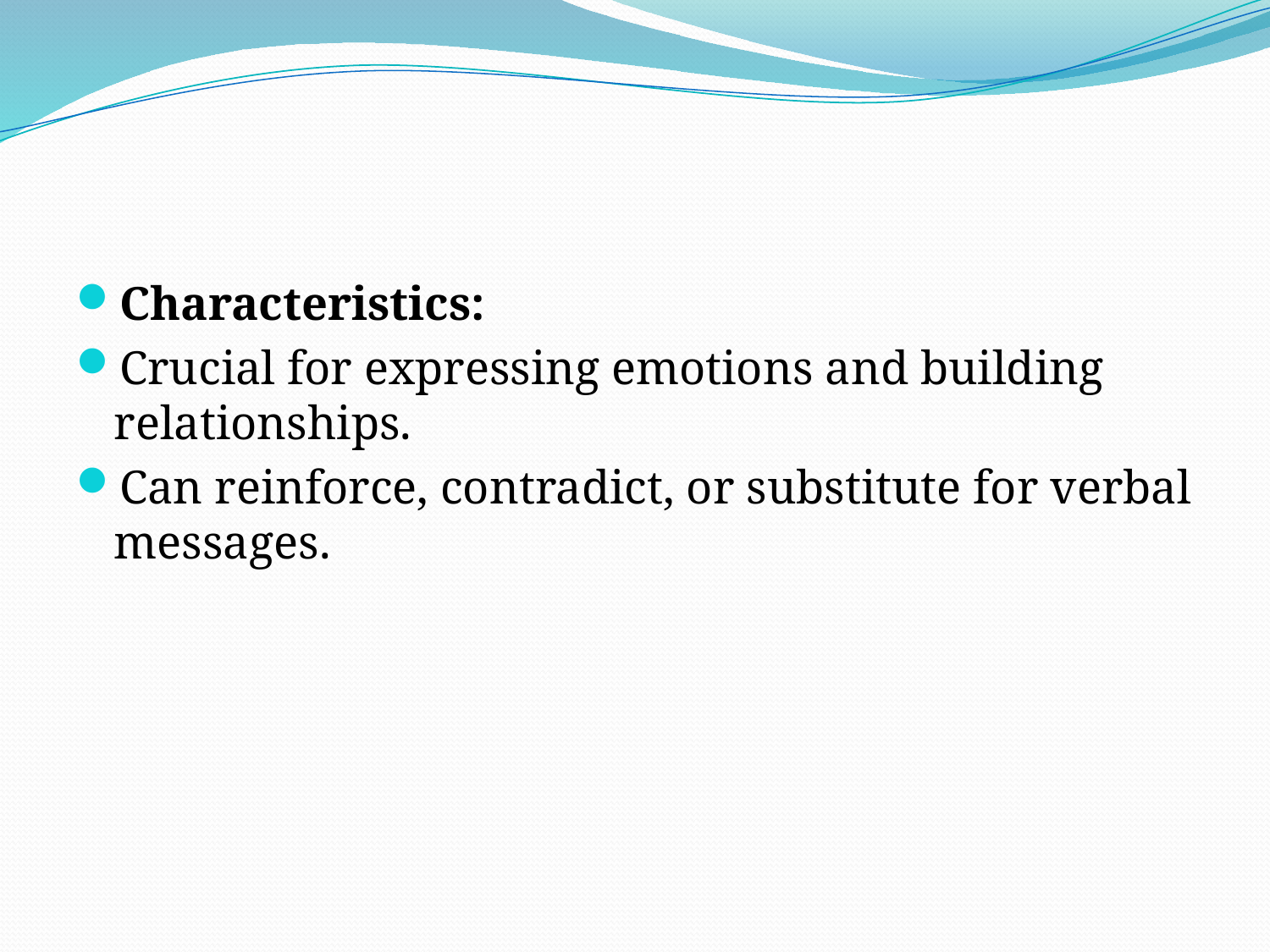

#
Characteristics:
Crucial for expressing emotions and building relationships.
Can reinforce, contradict, or substitute for verbal messages.